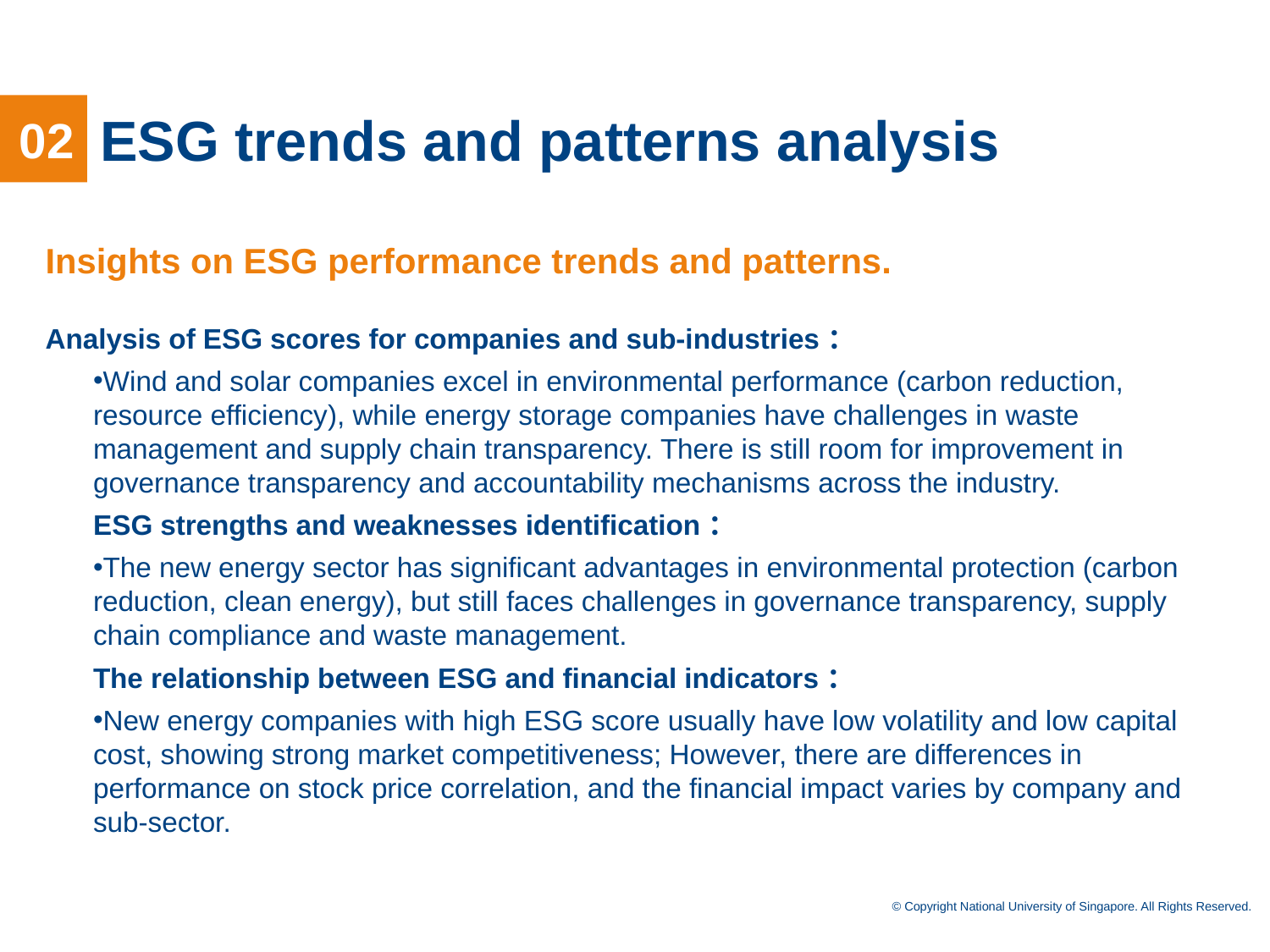

# ESG trends and patterns analysis
02
Insights on ESG performance trends and patterns.

Analysis of ESG scores for companies and sub-industries：
Wind and solar companies excel in environmental performance (carbon reduction, resource efficiency), while energy storage companies have challenges in waste management and supply chain transparency. There is still room for improvement in governance transparency and accountability mechanisms across the industry.
ESG strengths and weaknesses identification：
The new energy sector has significant advantages in environmental protection (carbon reduction, clean energy), but still faces challenges in governance transparency, supply chain compliance and waste management.
The relationship between ESG and financial indicators：
New energy companies with high ESG score usually have low volatility and low capital cost, showing strong market competitiveness; However, there are differences in performance on stock price correlation, and the financial impact varies by company and sub-sector.